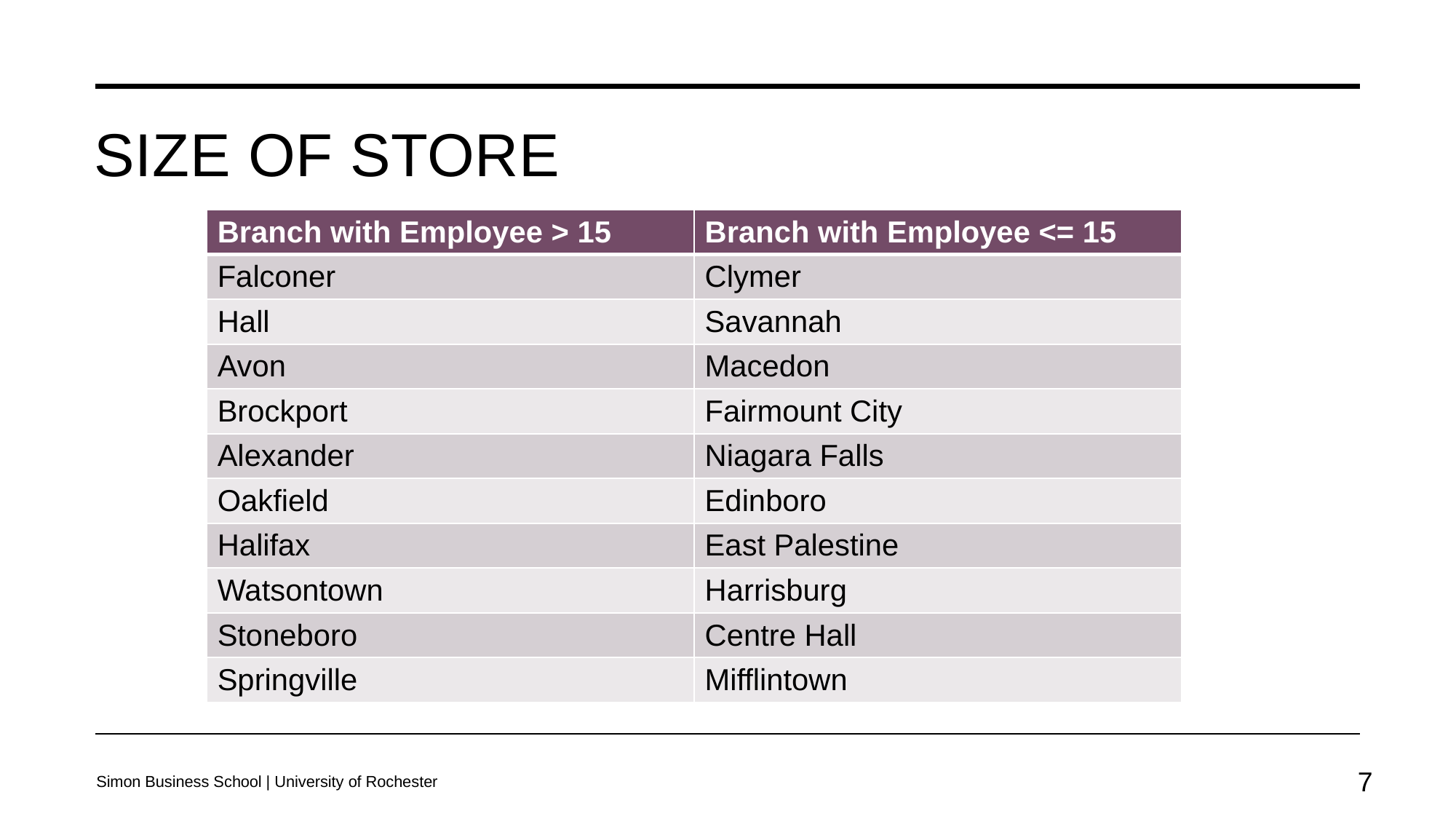

# Size of Store
| Branch with Employee > 15 | Branch with Employee <= 15 |
| --- | --- |
| Falconer | Clymer |
| Hall | Savannah |
| Avon | Macedon |
| Brockport | Fairmount City |
| Alexander | Niagara Falls |
| Oakfield | Edinboro |
| Halifax | East Palestine |
| Watsontown | Harrisburg |
| Stoneboro | Centre Hall |
| Springville | Mifflintown |
Simon Business School | University of Rochester
7